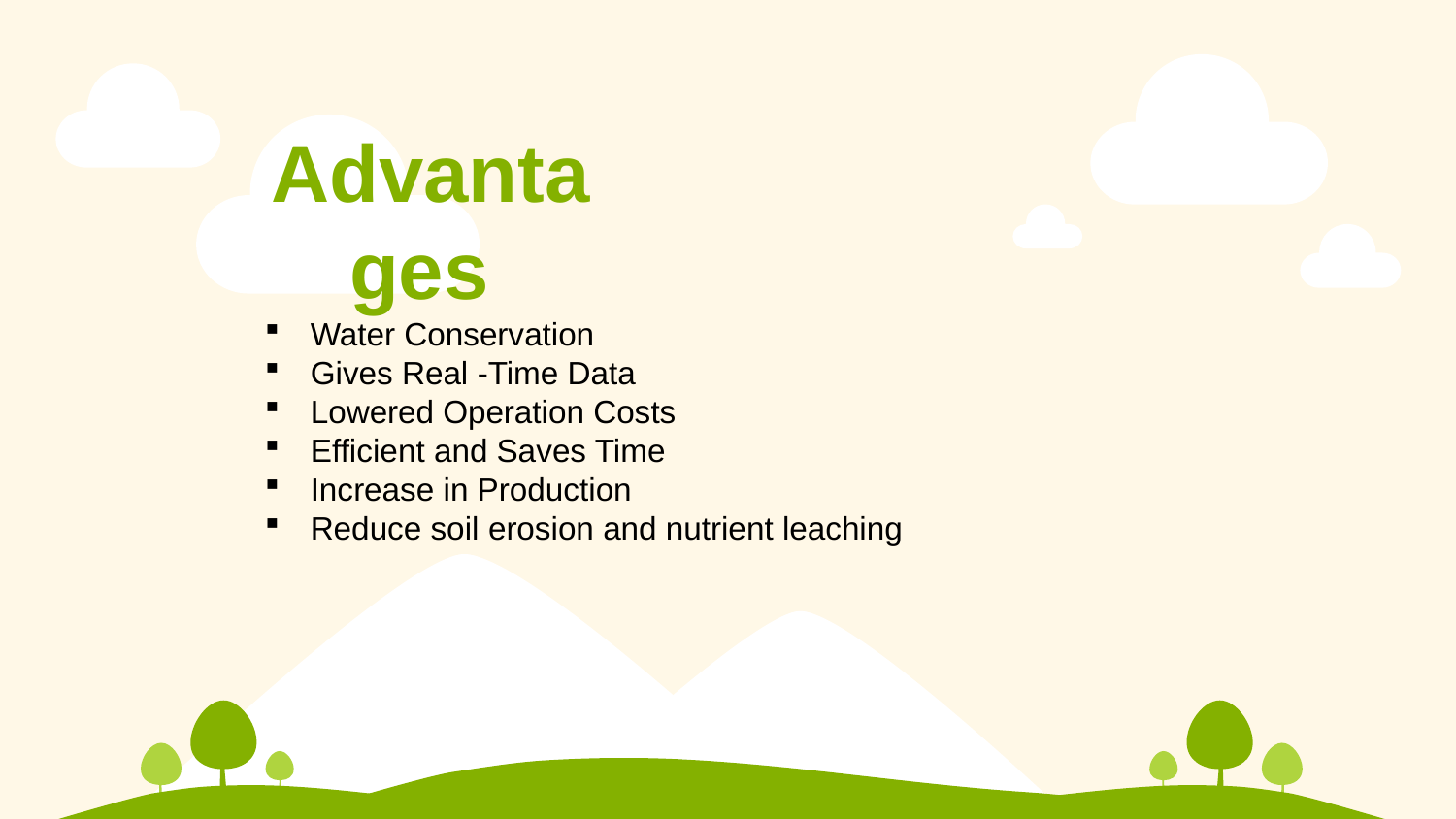

# Advantages
Water Conservation
Gives Real -Time Data
Lowered Operation Costs
Efficient and Saves Time
Increase in Production
Reduce soil erosion and nutrient leaching